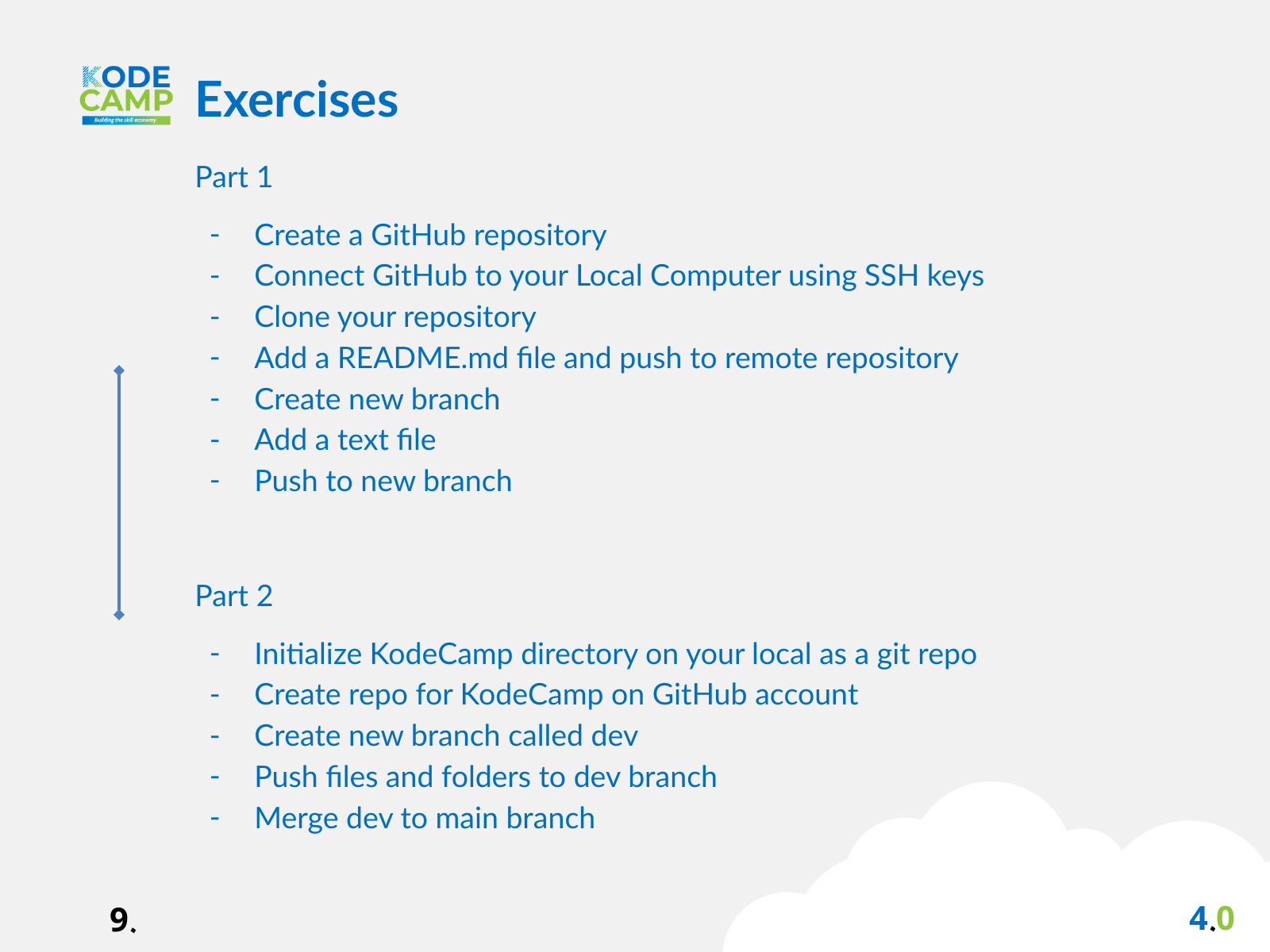

Exercises
Part 1
Create a GitHub repository
Connect GitHub to your Local Computer using SSH keys
Clone your repository
Add a README.md file and push to remote repository
Create new branch
Add a text file
Push to new branch

Part 2
Initialize KodeCamp directory on your local as a git repo
Create repo for KodeCamp on GitHub account
Create new branch called dev
Push files and folders to dev branch
Merge dev to main branch
4.0
9.